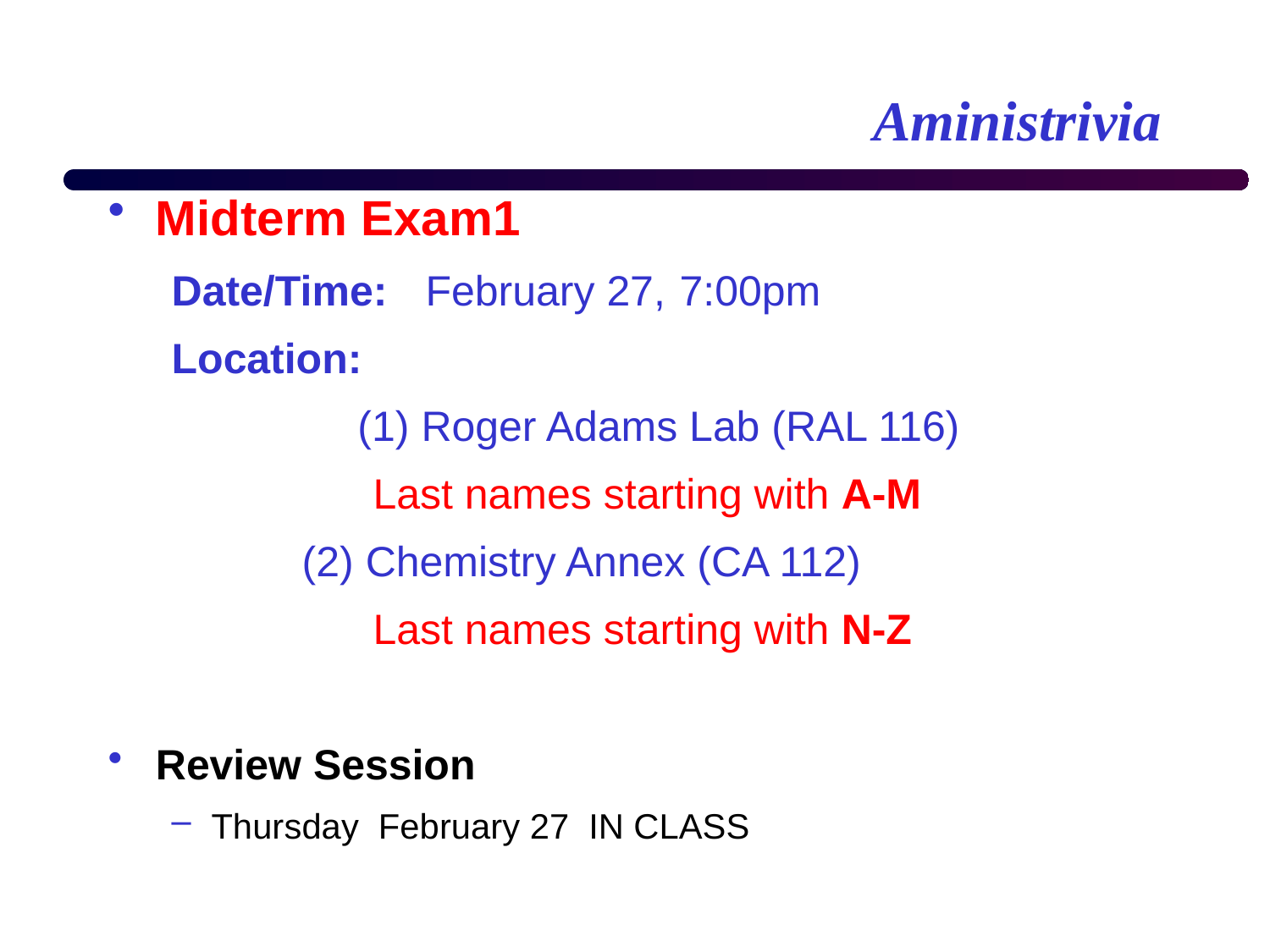

# Aministrivia
Midterm Exam1
Date/Time: 	February 27, 	7:00pm
Location:
	     (1) Roger Adams Lab (RAL 116)
                 Last names starting with A-M
           (2) Chemistry Annex (CA 112)
                 Last names starting with N-Z

Review Session
Thursday  February 27  IN CLASS